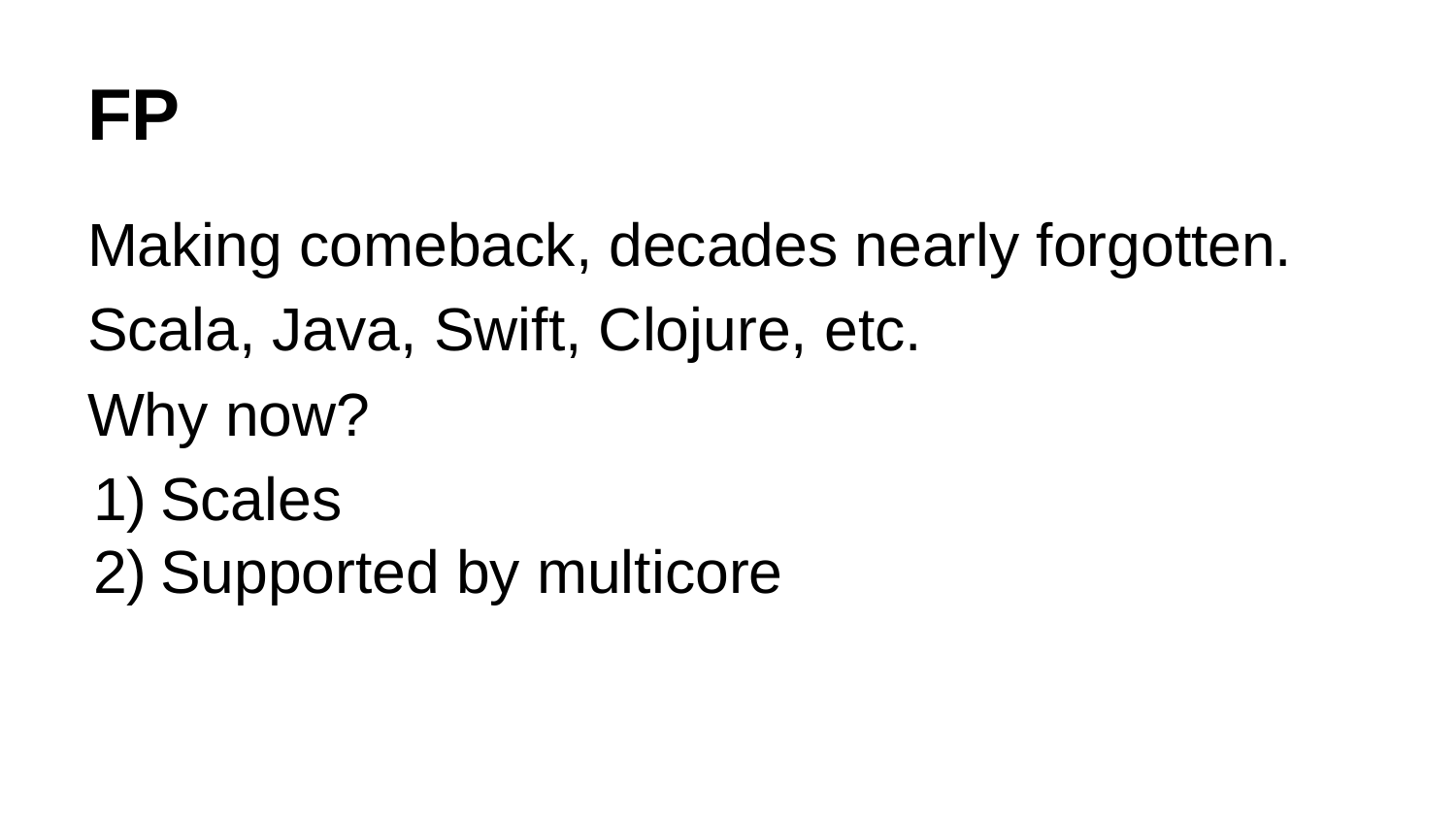

# FP
Making comeback, decades nearly forgotten.
Scala, Java, Swift, Clojure, etc.
Why now?
Scales
Supported by multicore